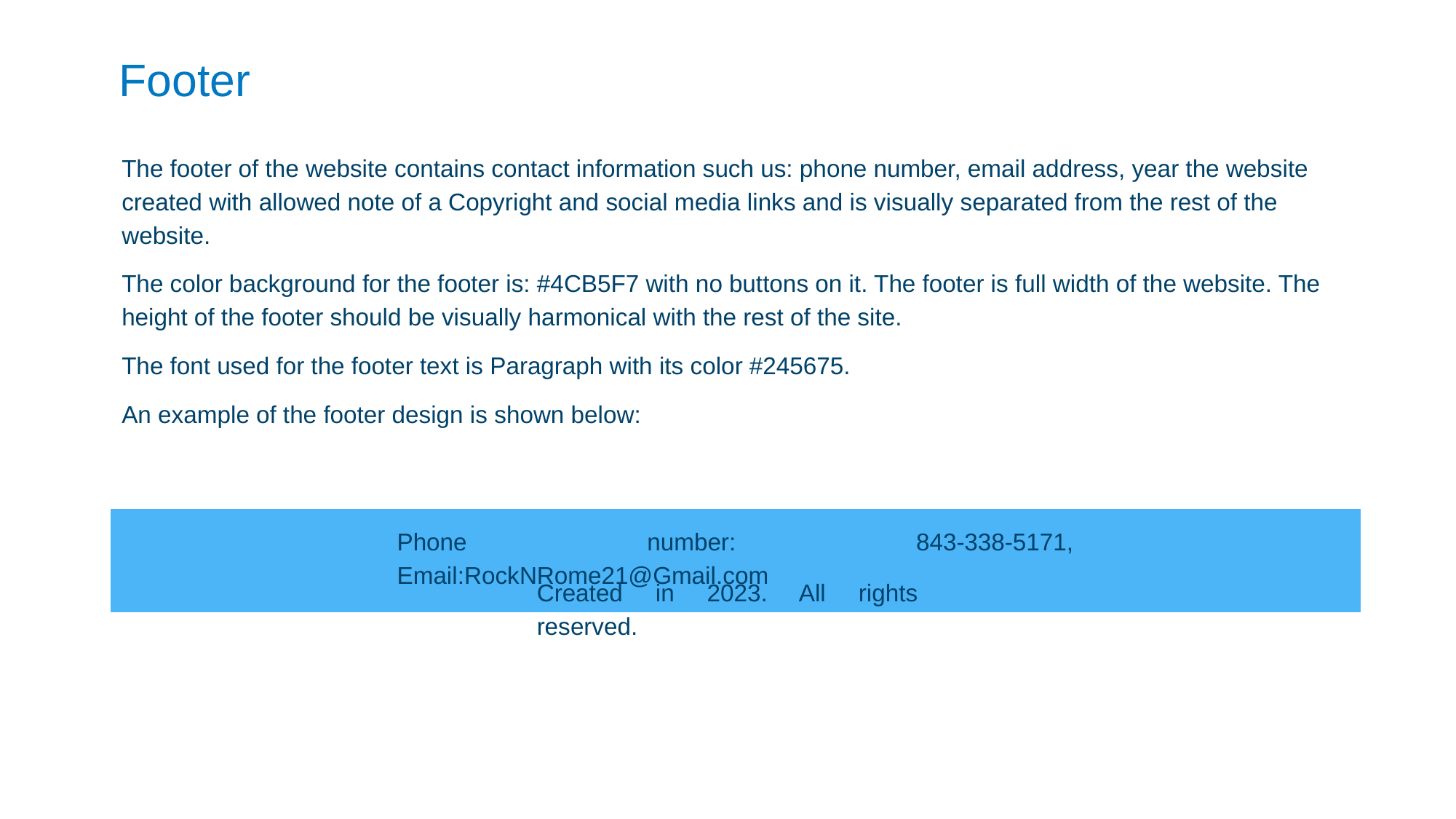

Footer
The footer of the website contains contact information such us: phone number, email address, year the website created with allowed note of a Copyright and social media links and is visually separated from the rest of the website.
The color background for the footer is: #4CB5F7 with no buttons on it. The footer is full width of the website. The height of the footer should be visually harmonical with the rest of the site.
The font used for the footer text is Paragraph with its color #245675.
An example of the footer design is shown below:

Phone number: 843-338-5171, Email:RockNRome21@Gmail.com
Created in 2023. All rights reserved.